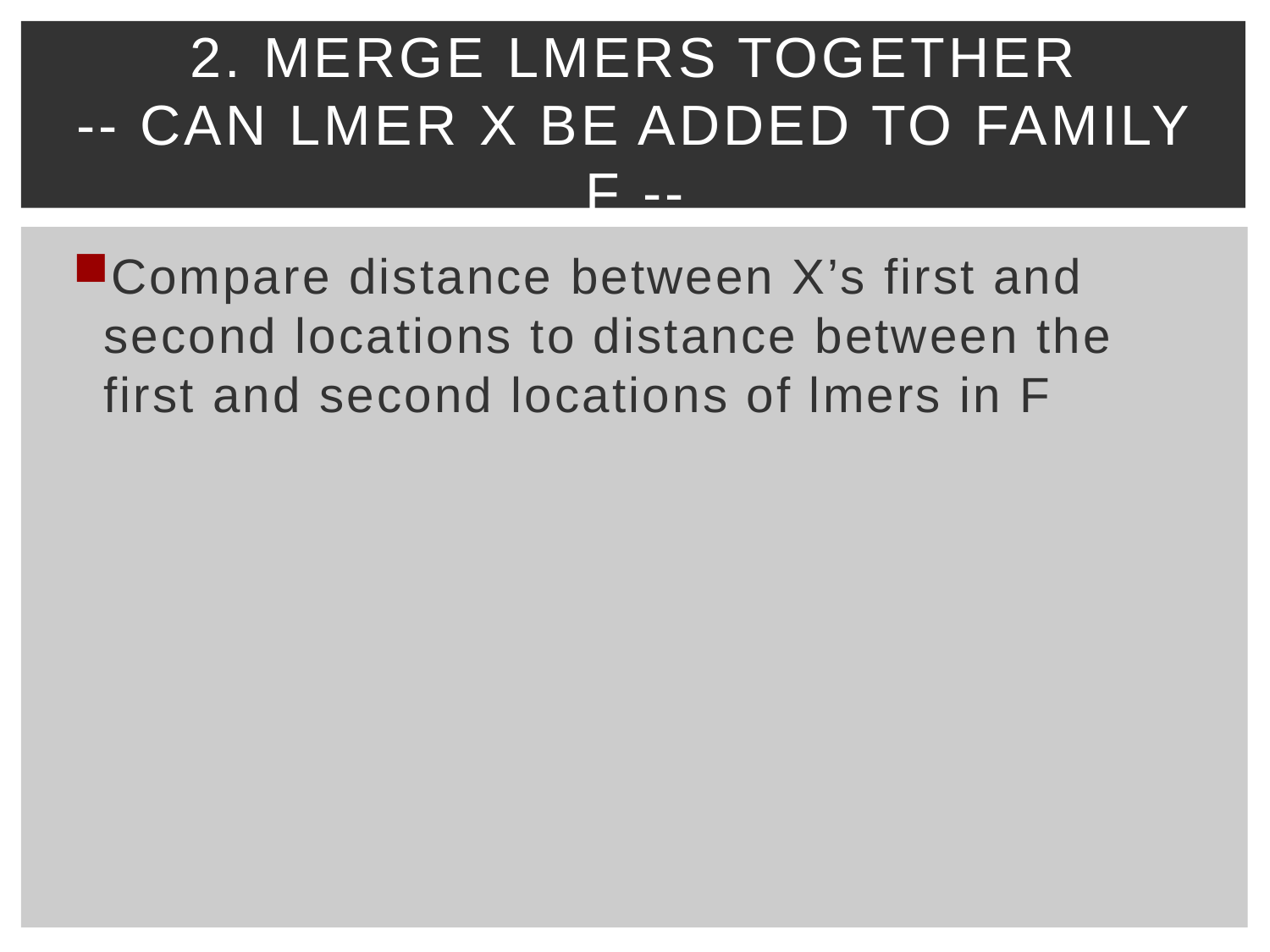

# 2. Merge Lmers together -- Can lmer X be added to family F --
Compare distance between X’s first and second locations to distance between the first and second locations of lmers in F